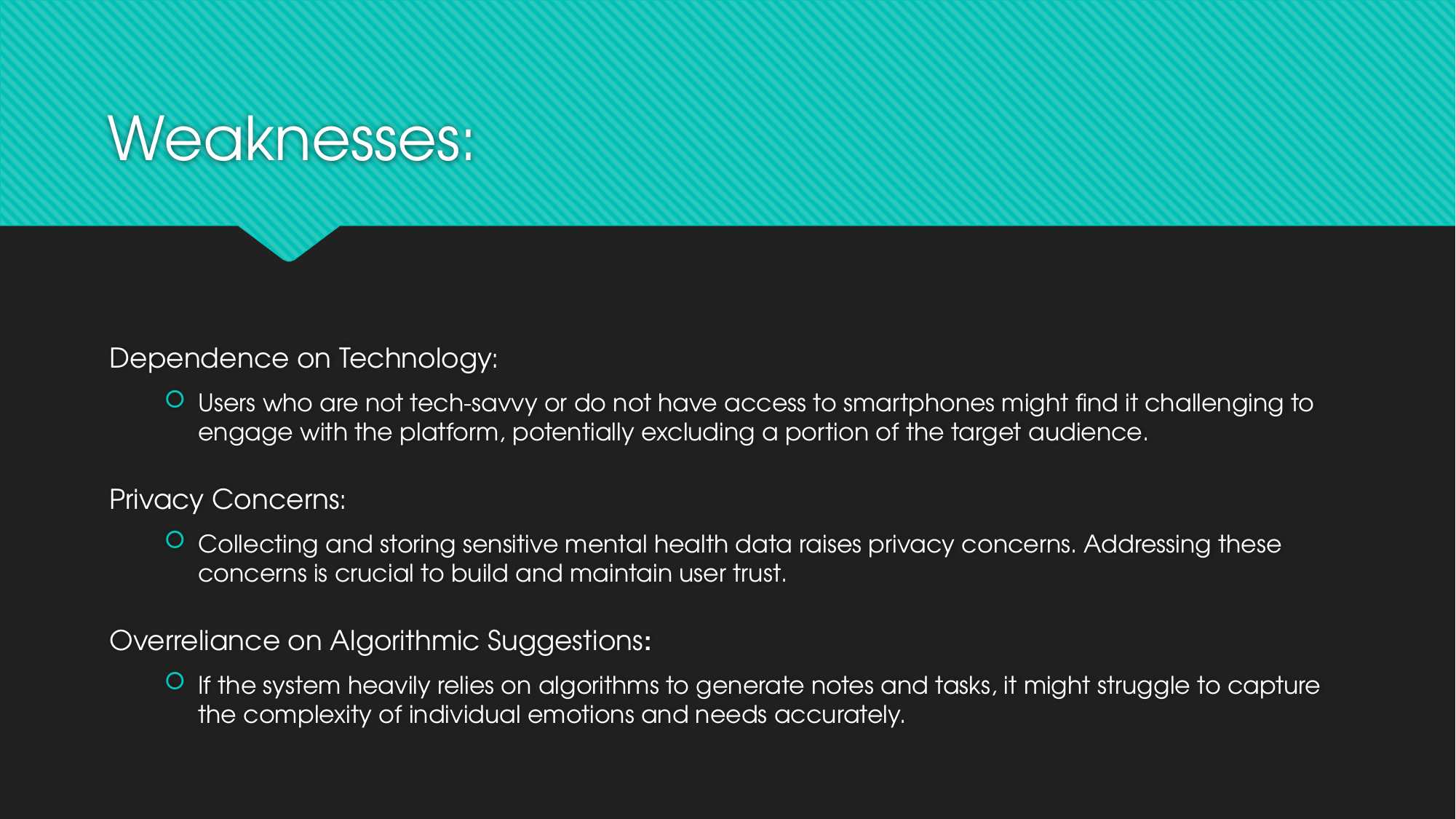

# Weaknesses:
Dependence on Technology:
Users who are not tech-savvy or do not have access to smartphones might find it challenging to engage with the platform, potentially excluding a portion of the target audience.
Privacy Concerns:
Collecting and storing sensitive mental health data raises privacy concerns. Addressing these concerns is crucial to build and maintain user trust.
Overreliance on Algorithmic Suggestions:
If the system heavily relies on algorithms to generate notes and tasks, it might struggle to capture the complexity of individual emotions and needs accurately.